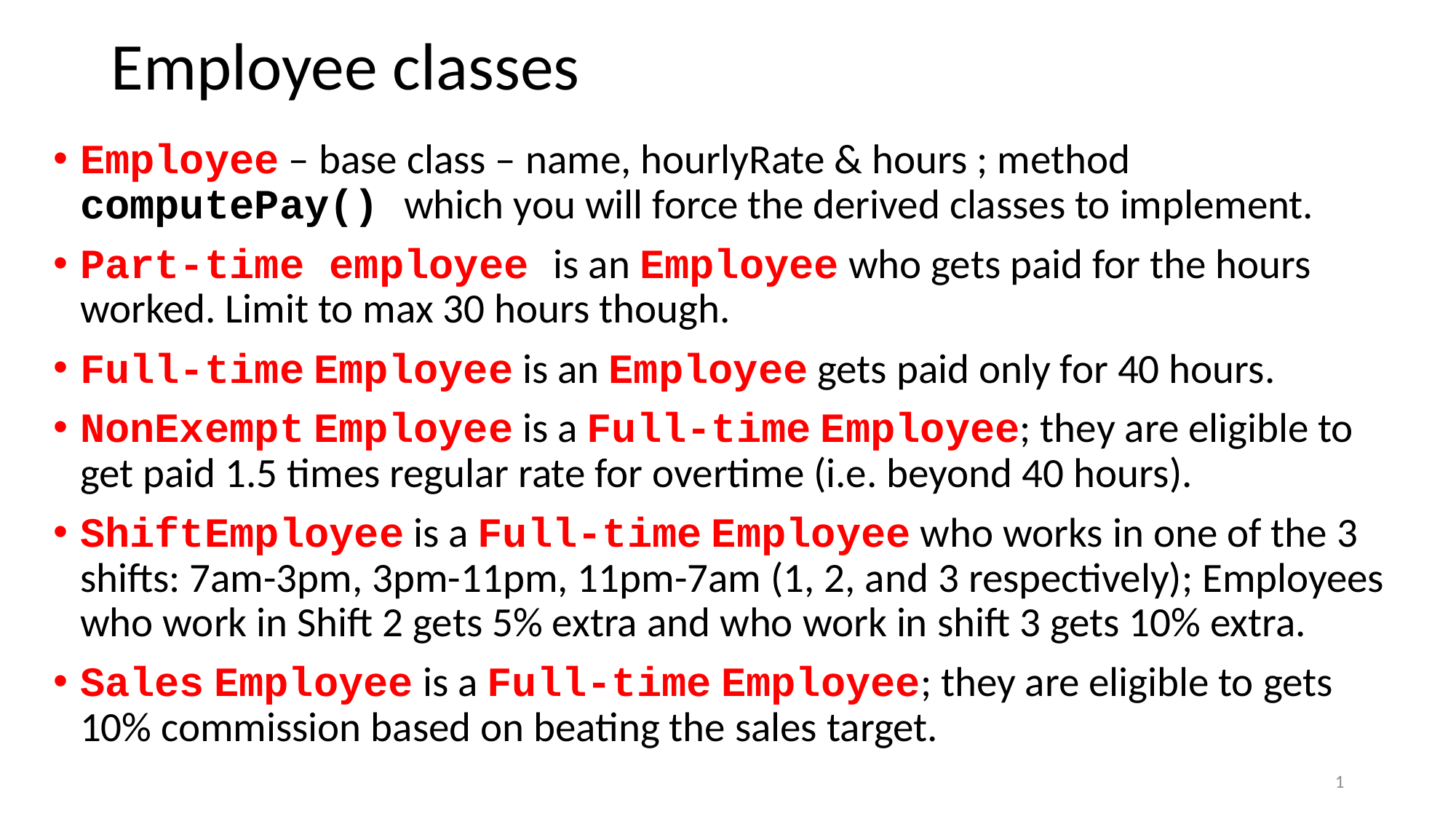

# Employee classes
Employee – base class – name, hourlyRate & hours ; method computePay() which you will force the derived classes to implement.
Part-time employee is an Employee who gets paid for the hours worked. Limit to max 30 hours though.
Full-time Employee is an Employee gets paid only for 40 hours.
NonExempt Employee is a Full-time Employee; they are eligible to get paid 1.5 times regular rate for overtime (i.e. beyond 40 hours).
ShiftEmployee is a Full-time Employee who works in one of the 3 shifts: 7am-3pm, 3pm-11pm, 11pm-7am (1, 2, and 3 respectively); Employees who work in Shift 2 gets 5% extra and who work in shift 3 gets 10% extra.
Sales Employee is a Full-time Employee; they are eligible to gets 10% commission based on beating the sales target.

1